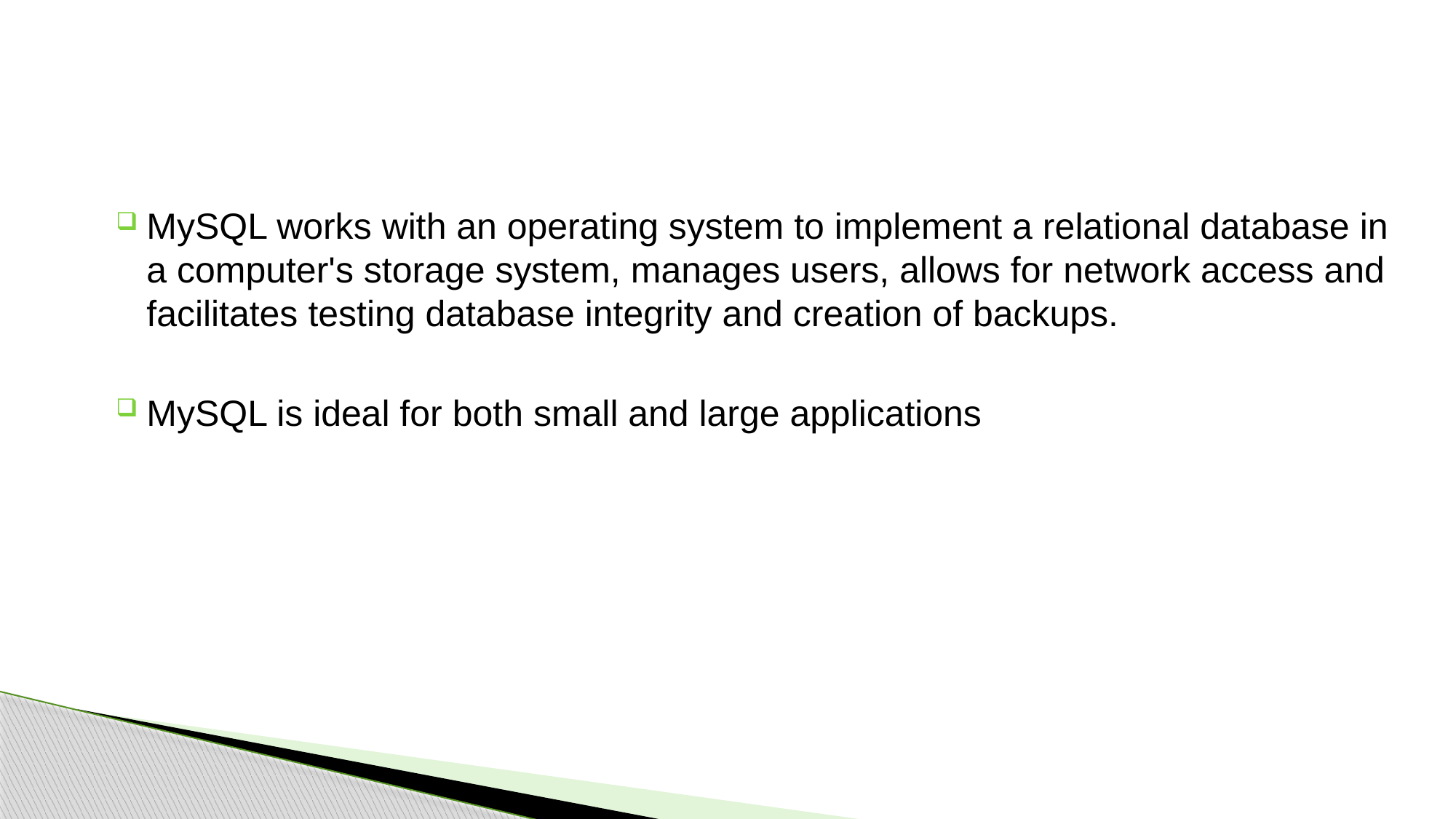

MySQL works with an operating system to implement a relational database in a computer's storage system, manages users, allows for network access and facilitates testing database integrity and creation of backups.

MySQL is ideal for both small and large applications